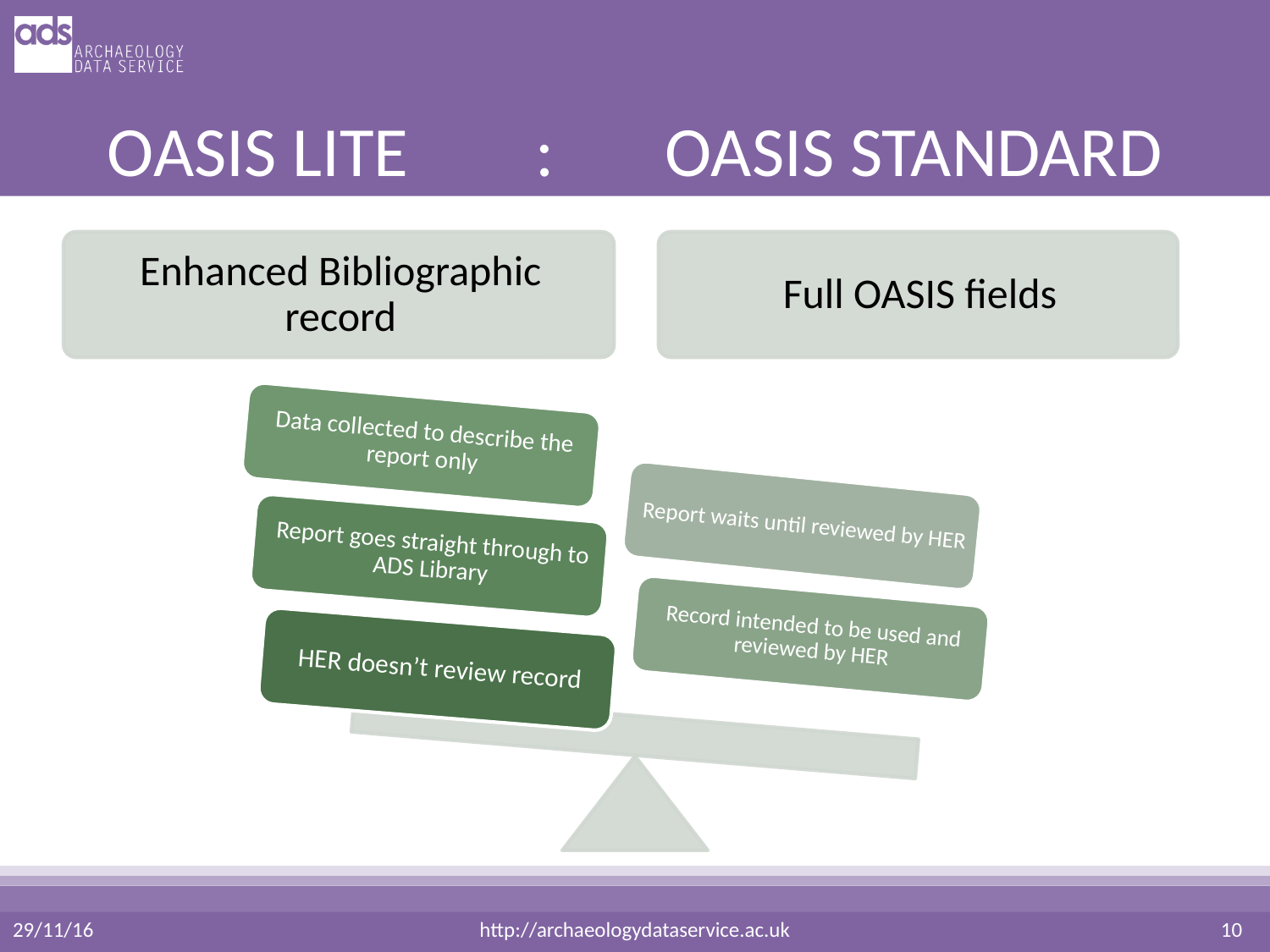

# OASIS LITE        :       OASIS STANDARD
Enhanced Bibliographic record
Full OASIS fields
HER doesn’t review record
Report goes straight through to ADS Library
Data collected to describe the report only
Record intended to be used and reviewed by HER
Report waits until reviewed by HER